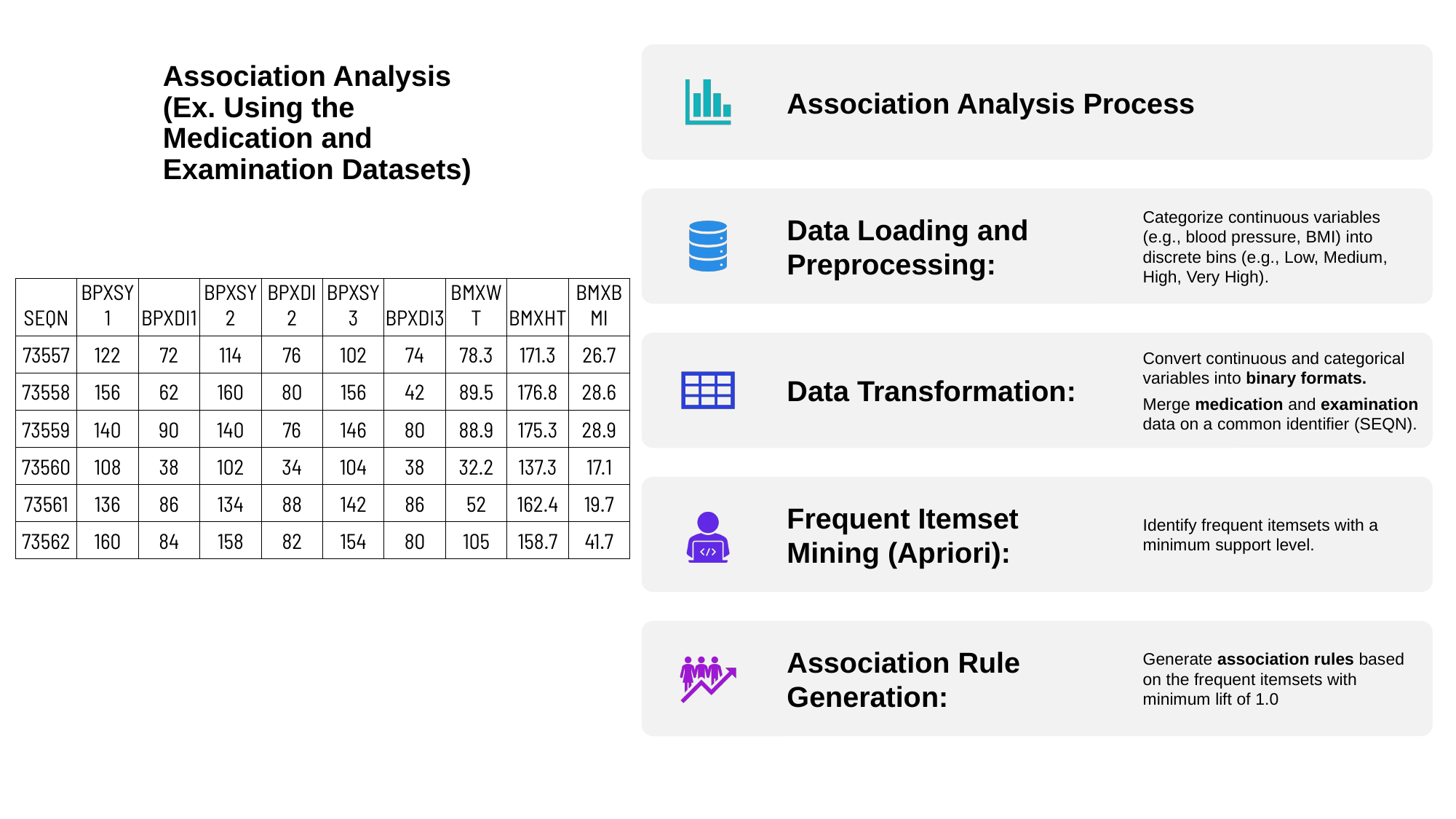

# Association Analysis (Ex. Using the Medication and Examination Datasets)
Association Analysis Process
Data Loading and Preprocessing:
Categorize continuous variables (e.g., blood pressure, BMI) into discrete bins (e.g., Low, Medium, High, Very High).
Data Transformation:
Convert continuous and categorical variables into binary formats.
Merge medication and examination data on a common identifier (SEQN).
Frequent Itemset Mining (Apriori):
Identify frequent itemsets with a minimum support level.
Association Rule Generation:
Generate association rules based on the frequent itemsets with minimum lift of 1.0
| SEQN | BPXSY1 | BPXDI1 | BPXSY2 | BPXDI2 | BPXSY3 | BPXDI3 | BMXWT | BMXHT | BMXBMI |
| --- | --- | --- | --- | --- | --- | --- | --- | --- | --- |
| 73557 | 122 | 72 | 114 | 76 | 102 | 74 | 78.3 | 171.3 | 26.7 |
| 73558 | 156 | 62 | 160 | 80 | 156 | 42 | 89.5 | 176.8 | 28.6 |
| 73559 | 140 | 90 | 140 | 76 | 146 | 80 | 88.9 | 175.3 | 28.9 |
| 73560 | 108 | 38 | 102 | 34 | 104 | 38 | 32.2 | 137.3 | 17.1 |
| 73561 | 136 | 86 | 134 | 88 | 142 | 86 | 52 | 162.4 | 19.7 |
| 73562 | 160 | 84 | 158 | 82 | 154 | 80 | 105 | 158.7 | 41.7 |